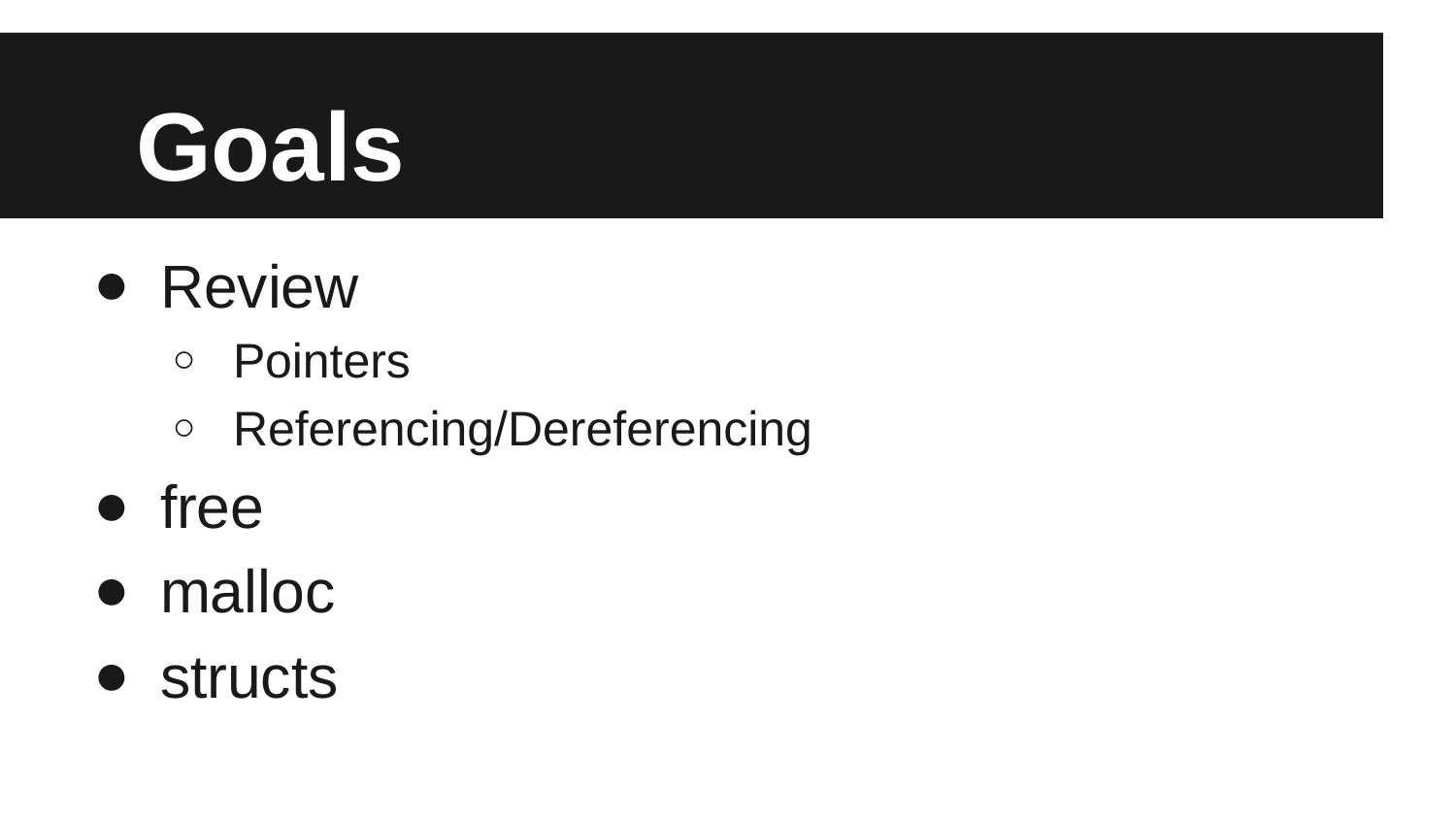

# Goals
Review
Pointers
Referencing/Dereferencing
free
malloc
structs